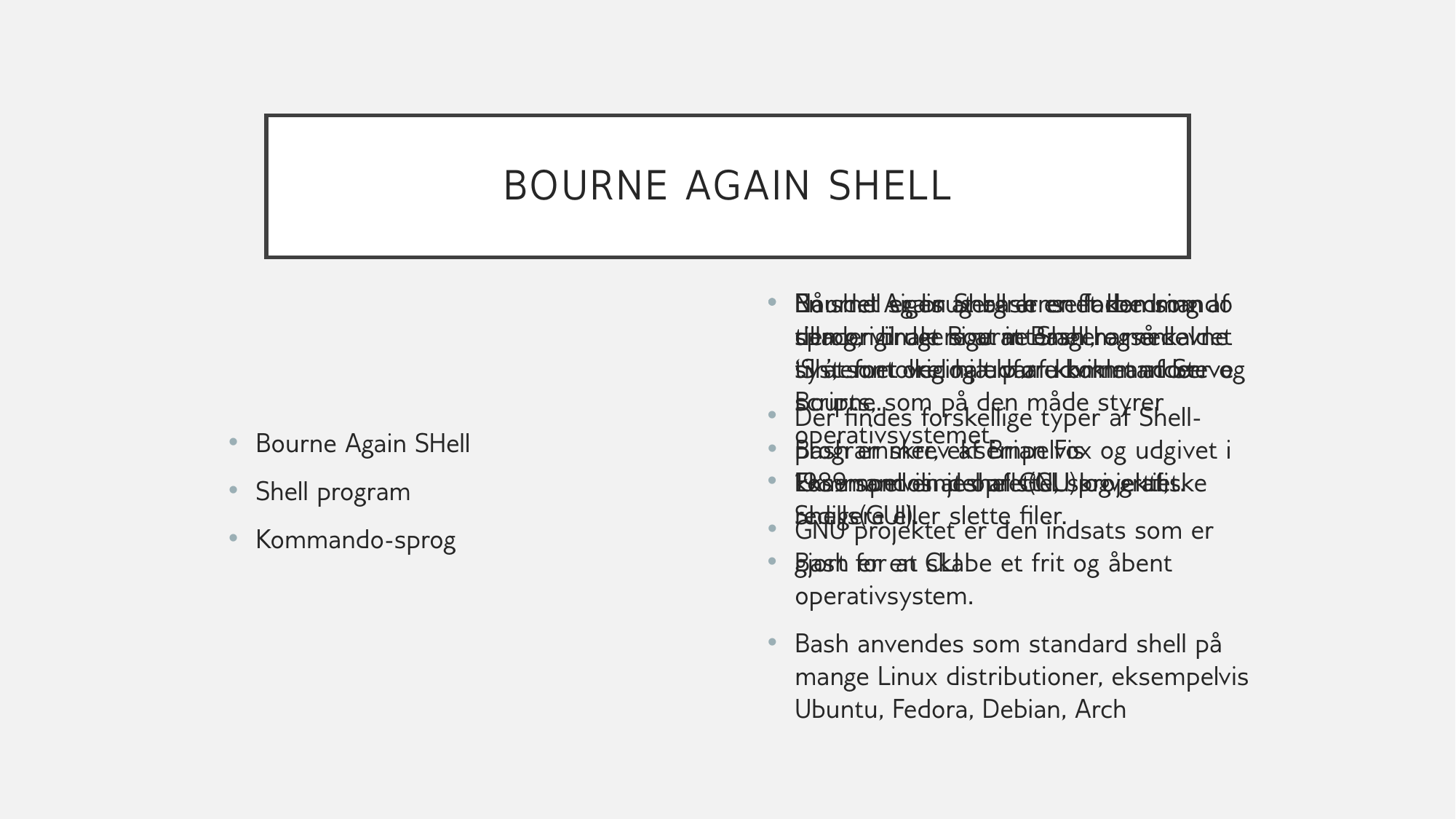

# Bourne Again Shell
Når det siges at bash er et kommando sprog, vil det sige at Bash har en evne til at fortolke og udføre kommandoer og scripts, som på den måde styrer operativsystemet.
Eksempelvis at oprette, skrive til, redigere eller slette filer.
En shell er brugergrænsefladen som tillader brugere at interagere med systemet ved hjælp af kommandoer.
Der findes forskellige typer af Shell-programmer, eksempelvis kommandolinjeshells(CLI) og grafiske Shells(GUI).
Bash er en CLI
Bourne Again Shell er en forbedring af den originale Bourne Shell, også kaldet ‘Sh’, som originalt var udviklet af Steve Bourne.
Bash er skrev af Brian Fox og udgivet i 1989 som en del af GNU projektet.
GNU projektet er den indsats som er gjort for at skabe et frit og åbent operativsystem.
Bash anvendes som standard shell på mange Linux distributioner, eksempelvis Ubuntu, Fedora, Debian, Arch
Bourne Again SHell
Shell program
Kommando-sprog